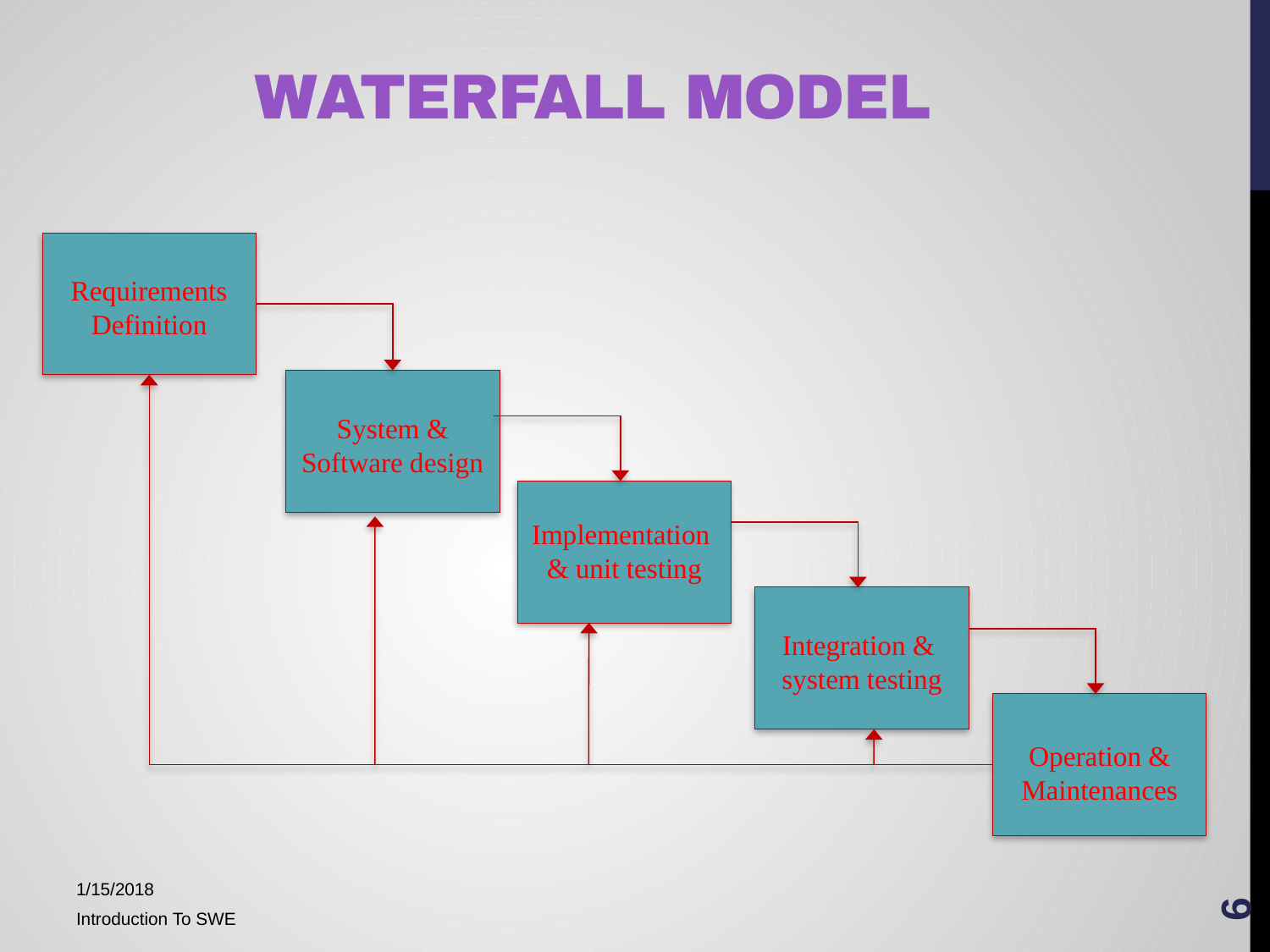

# Waterfall model

Requirements
Definition

System & Software design

Implementation
& unit testing

Integration &
system testing

Operation &
Maintenances

6
1/15/2018
Introduction To SWE